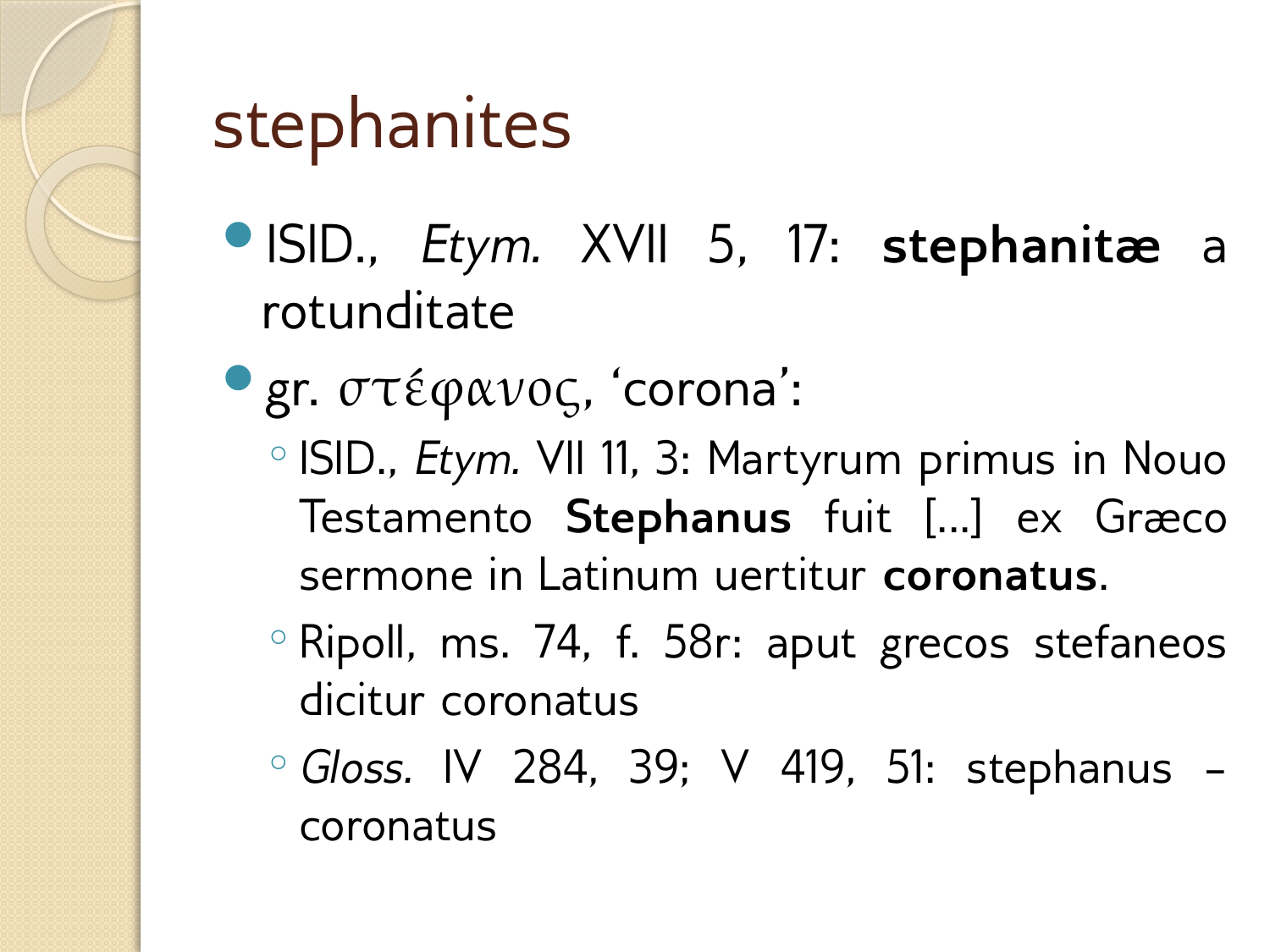

# stephanites
Isid., Etym. XVII 5, 17: stephanitae a rotunditate
gr. στέφανος, ‘corona’:
Isid., Etym. VII 11, 3: Martyrum primus in Nouo Testamento Stephanus fuit [...] ex Graeco sermone in Latinum uertitur coronatus.
Ripoll, ms. 74, f. 58r: aput grecos stefaneos dicitur coronatus
Gloss. IV 284, 39; V 419, 51: stephanus – coronatus